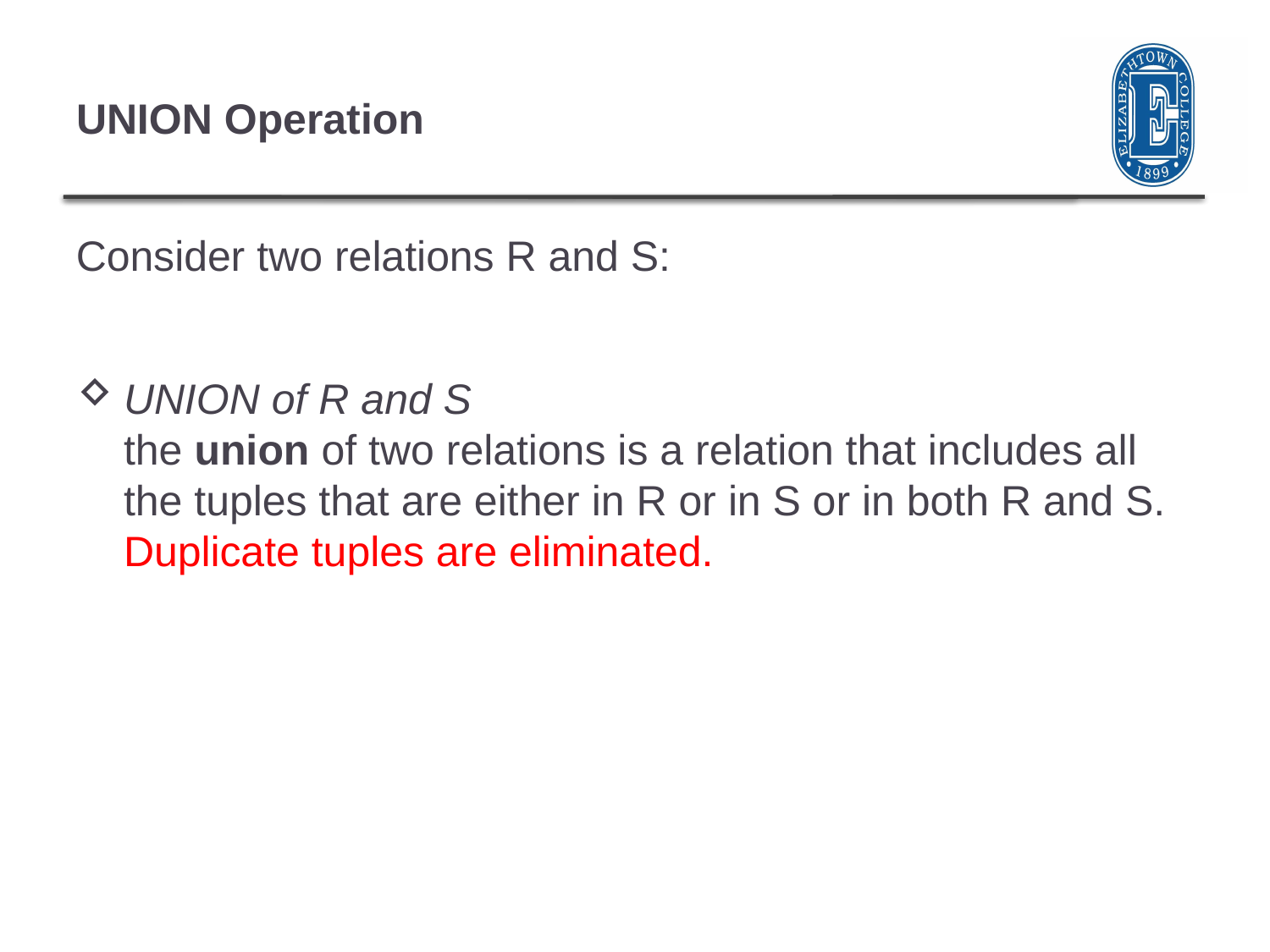

# UNION Operation
Consider two relations R and S:

UNION of R and S
the union of two relations is a relation that includes all the tuples that are either in R or in S or in both R and S. Duplicate tuples are eliminated.